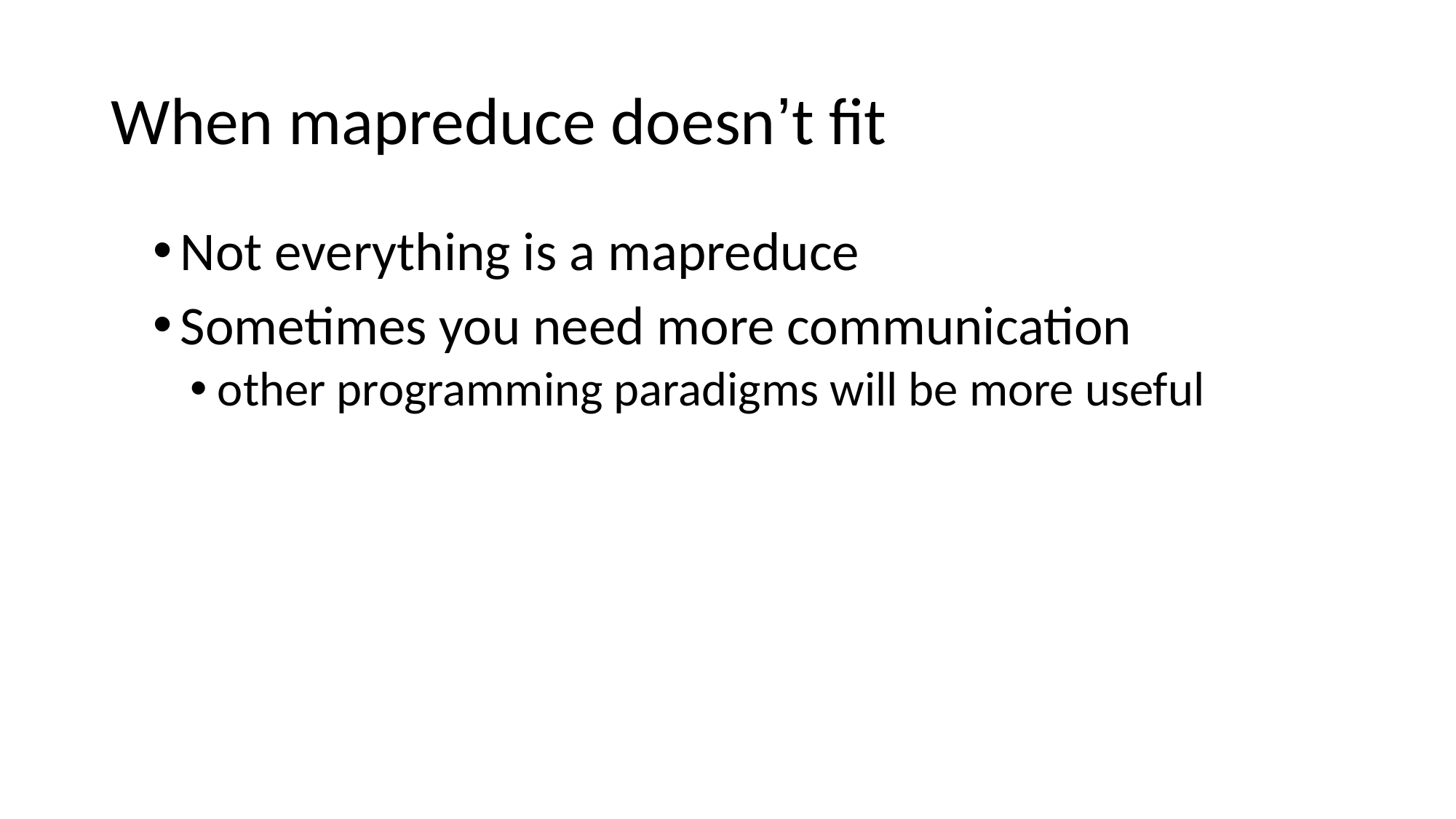

# When mapreduce doesn’t fit
Not everything is a mapreduce
Sometimes you need more communication
other programming paradigms will be more useful